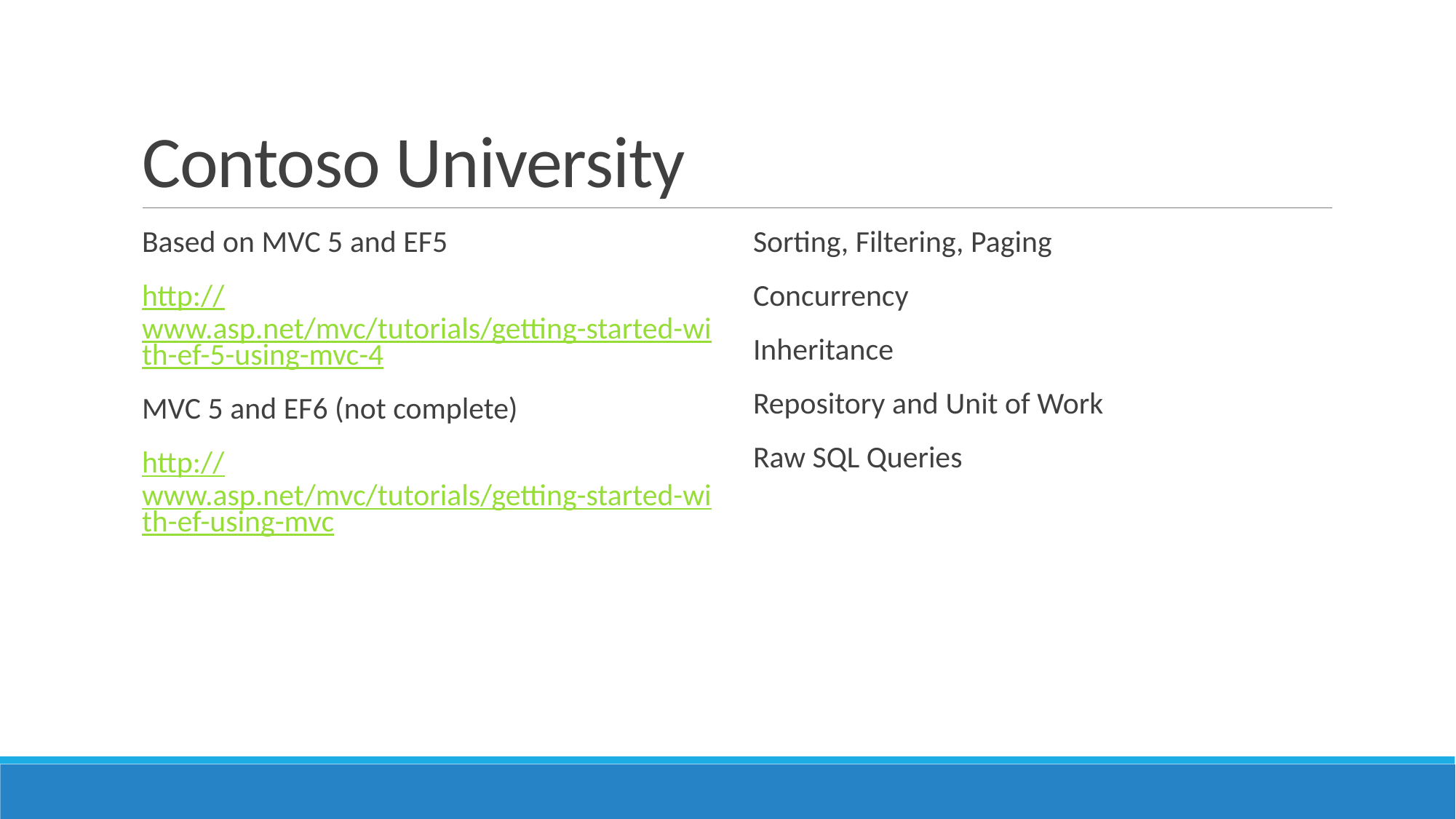

# Contoso University
Based on MVC 5 and EF5
http://www.asp.net/mvc/tutorials/getting-started-with-ef-5-using-mvc-4
MVC 5 and EF6 (not complete)
http://www.asp.net/mvc/tutorials/getting-started-with-ef-using-mvc
Sorting, Filtering, Paging
Concurrency
Inheritance
Repository and Unit of Work
Raw SQL Queries